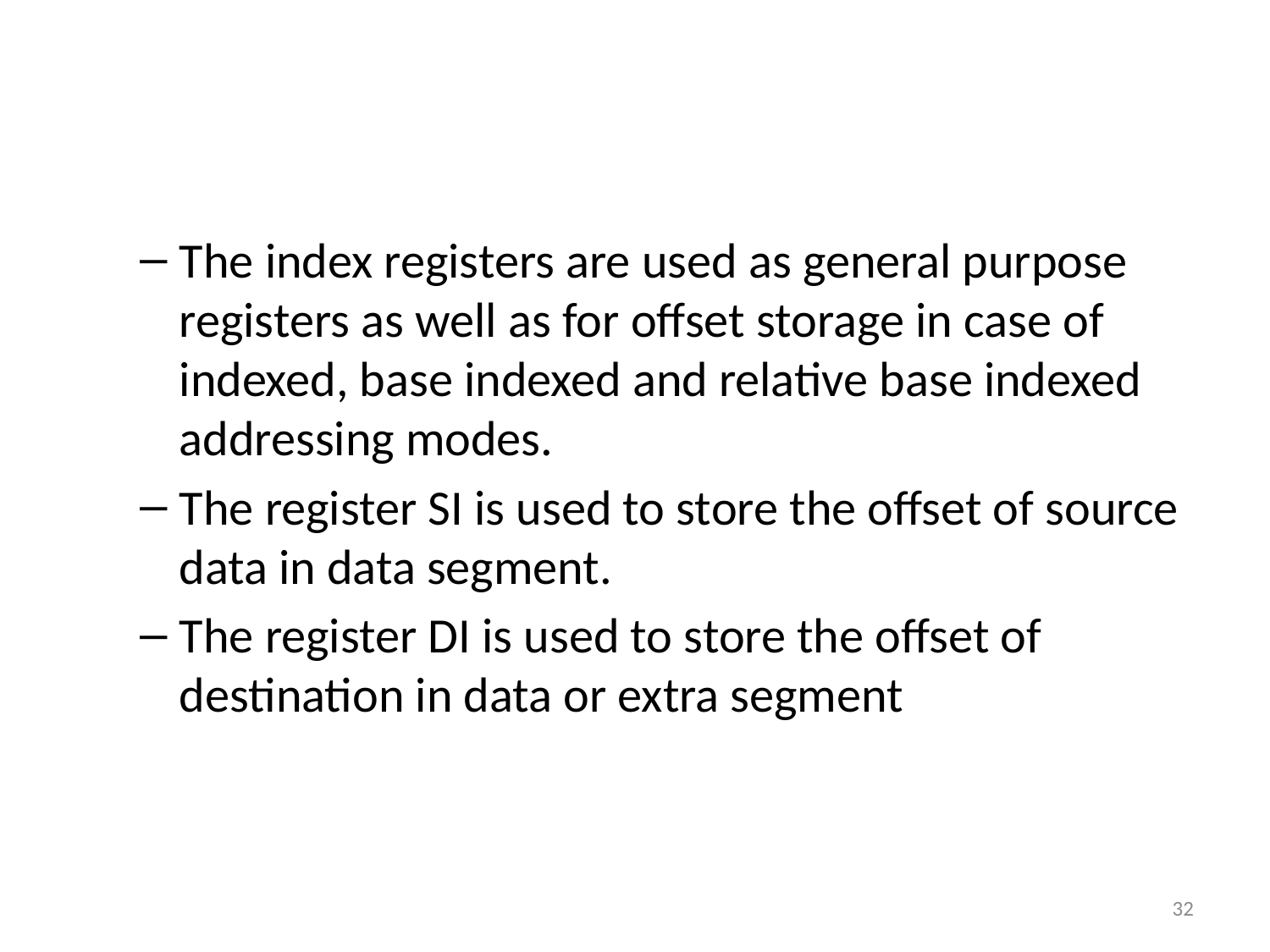

#
The index registers are used as general purpose registers as well as for offset storage in case of indexed, base indexed and relative base indexed addressing modes.
The register SI is used to store the offset of source data in data segment.
The register DI is used to store the offset of destination in data or extra segment
32